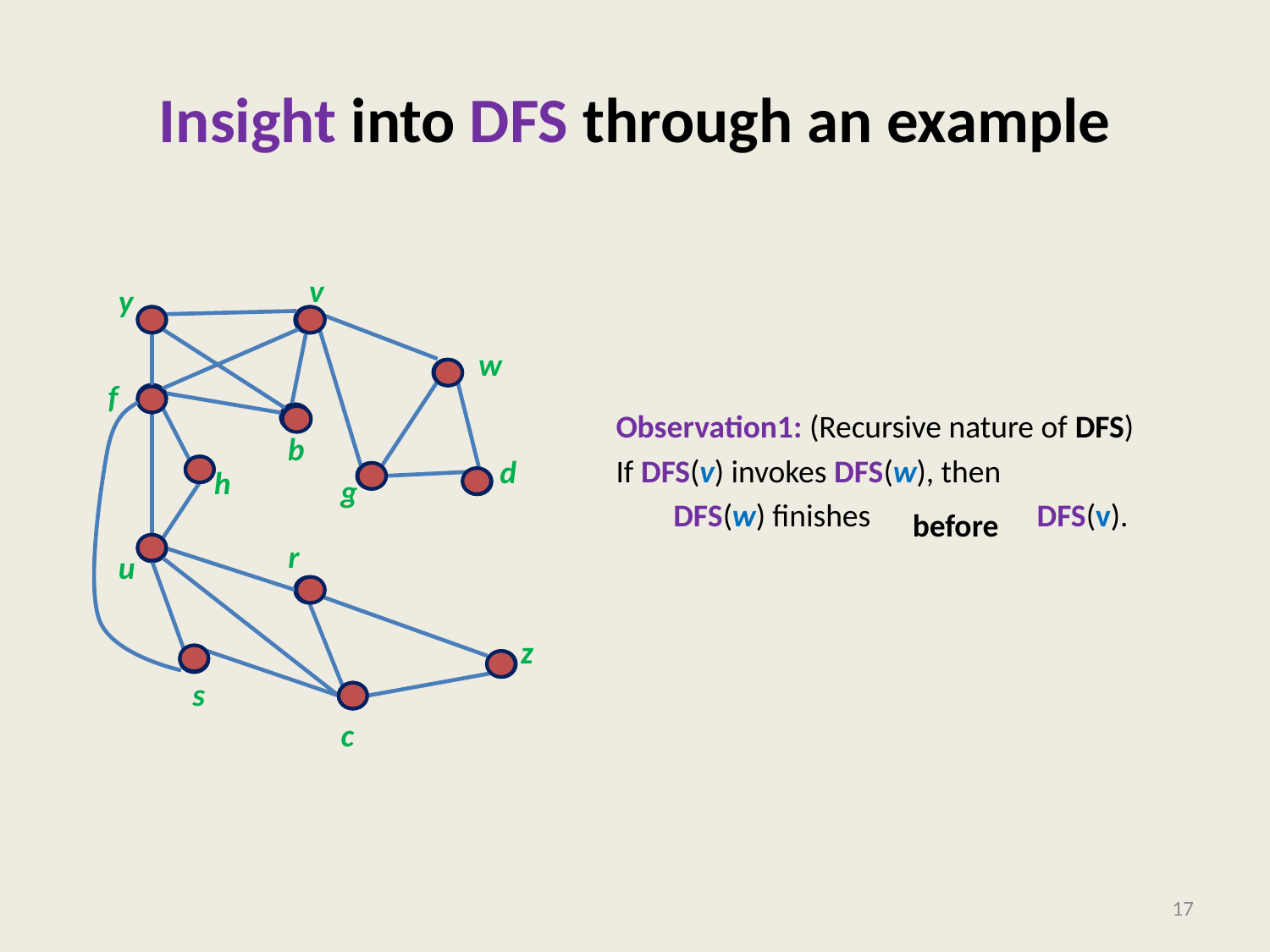

# Insight into DFS through an example

Observation1: (Recursive nature of DFS)
If DFS(v) invokes DFS(w), then
        DFS(w) finishes          ?           DFS(v).

v
y

w
f
b
d
h
g
r
u
z
s
c

before

17